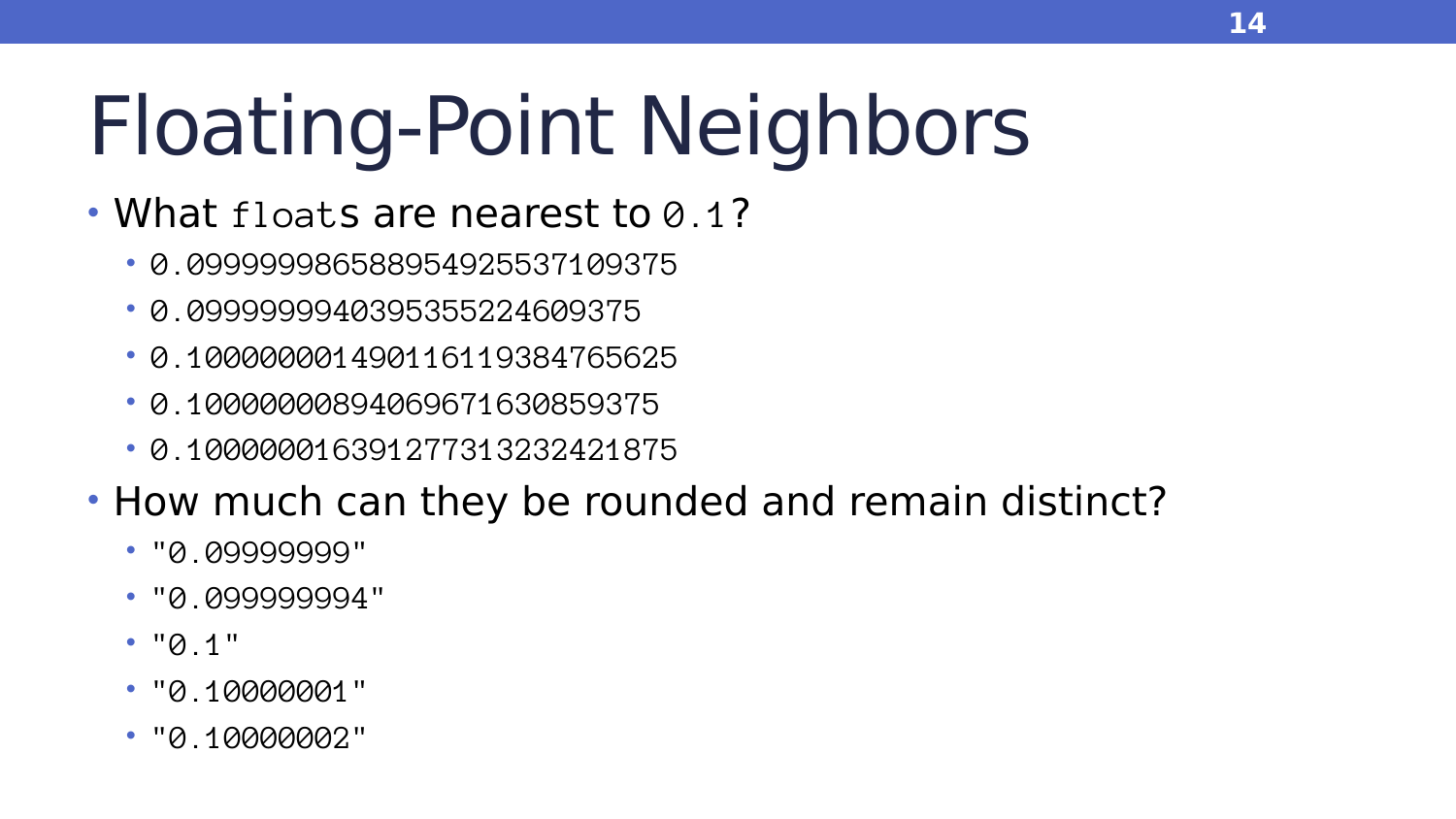

14
# Floating-Point Neighbors
What floats are nearest to 0.1?
0.099999986588954925537109375
0.0999999940395355224609375
0.100000001490116119384765625
0.10000000894069671630859375
0.100000016391277313232421875
How much can they be rounded and remain distinct?
"0.09999999"
"0.099999994"
"0.1"
"0.10000001"
"0.10000002"